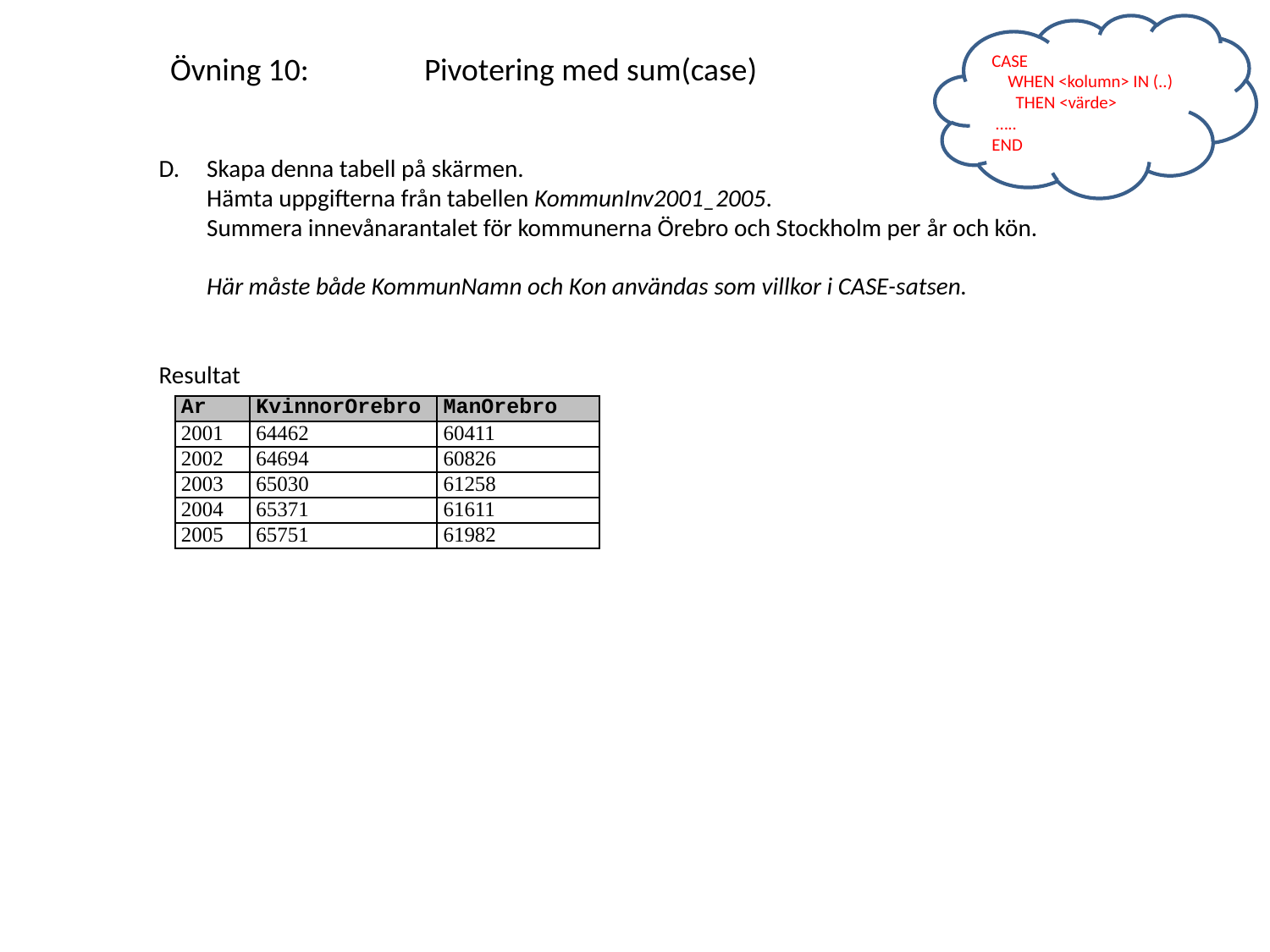

CASE
    WHEN <kolumn> IN (..)
      THEN <värde>
 …..
END
Övning 10:	Pivotering med sum(case)
Skapa denna tabell på skärmen.
Hämta uppgifterna från tabellen KommunInv2001_2005.
Summera innevånarantalet för kommunerna Örebro och Stockholm per år och kön.
Här måste både KommunNamn och Kon användas som villkor i CASE-satsen.

Resultat
| Ar | KvinnorOrebro | ManOrebro |
| --- | --- | --- |
| 2001 | 64462 | 60411 |
| 2002 | 64694 | 60826 |
| 2003 | 65030 | 61258 |
| 2004 | 65371 | 61611 |
| 2005 | 65751 | 61982 |